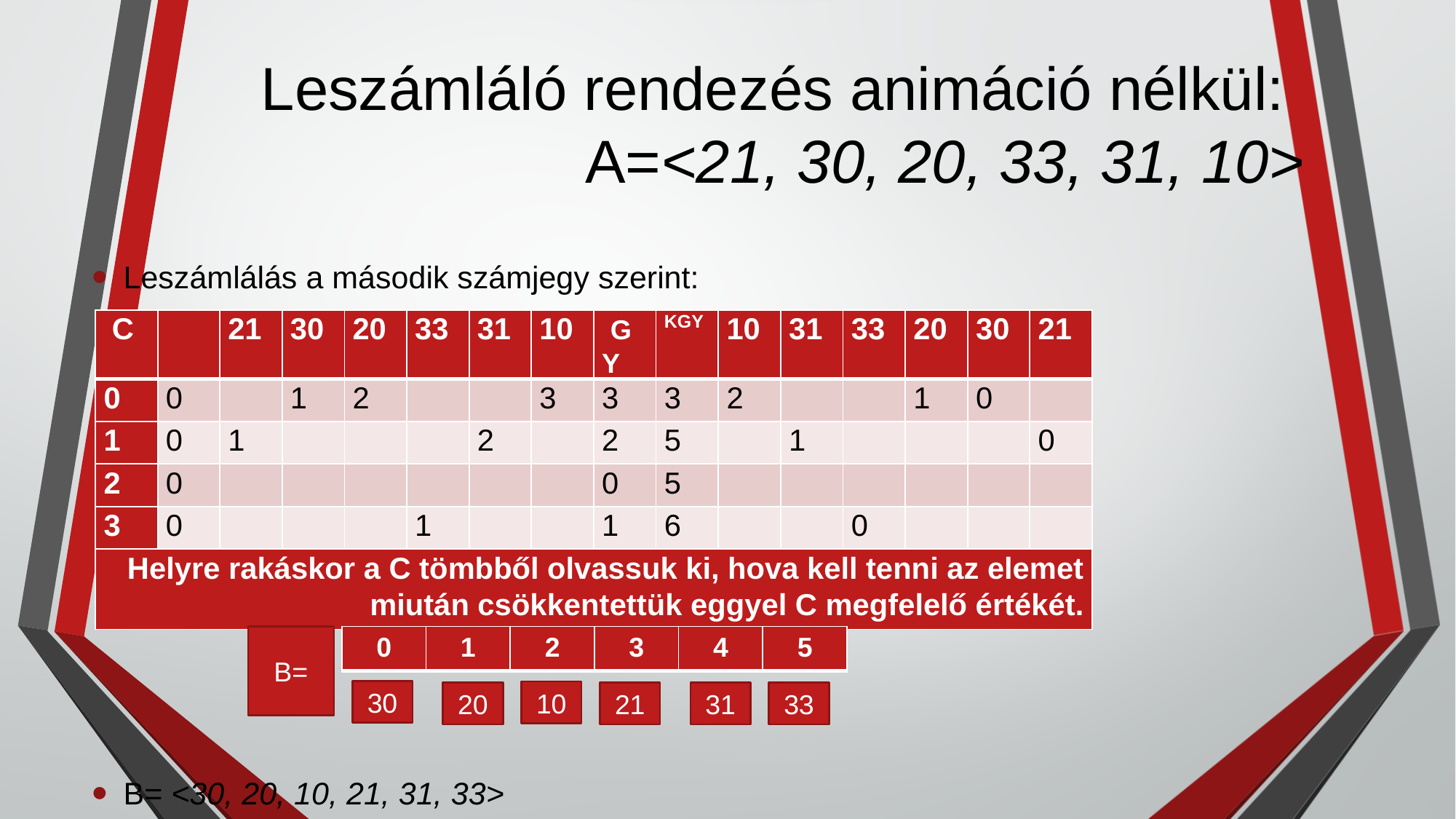

# Leszámláló rendezés animáció nélkül: A=<21, 30, 20, 33, 31, 10>
Leszámlálás a második számjegy szerint:

B= <30, 20, 10, 21, 31, 33>

| C |  | 21 | 30 | 20 | 33 | 31 | 10 | GY | KGY | 10 | 31 | 33 | 20 | 30 | 21 |
| --- | --- | --- | --- | --- | --- | --- | --- | --- | --- | --- | --- | --- | --- | --- | --- |
| 0 | 0 |  | 1 | 2 |  |  | 3 | 3 | 3 | 2 |  |  | 1 | 0 |  |
| 1 | 0 | 1 |  |  |  | 2 |  | 2 | 5 |  | 1 |  |  |  | 0 |
| 2 | 0 |  |  |  |  |  |  | 0 | 5 |  |  |  |  |  |  |
| 3 | 0 |  |  |  | 1 |  |  | 1 | 6 |  |  | 0 |  |  |  |
| Helyre rakáskor a C tömbből olvassuk ki, hova kell tenni az elemet miután csökkentettük eggyel C megfelelő értékét. |  |  |  |  |  |  |  |  |  |  |  |  |  |  |  |
B=
| 0 | 1 | 2 | 3 | 4 | 5 |
| --- | --- | --- | --- | --- | --- |
30
10
20
21
33
31